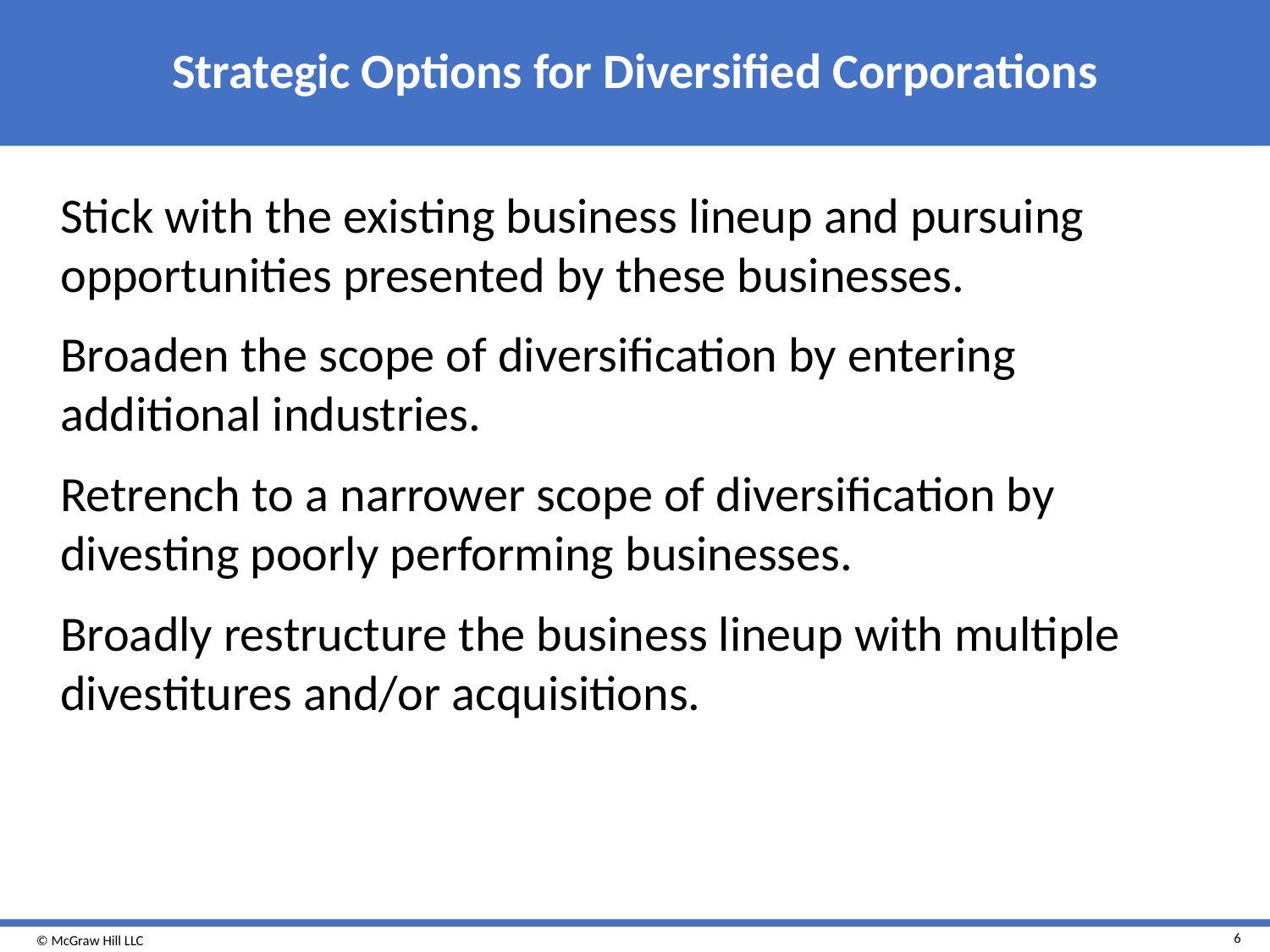

# Strategic Options for Diversified Corporations
Stick with the existing business lineup and pursuing opportunities presented by these businesses.
Broaden the scope of diversification by entering additional industries.
Retrench to a narrower scope of diversification by divesting poorly performing businesses.
Broadly restructure the business lineup with multiple divestitures and/or acquisitions.

6